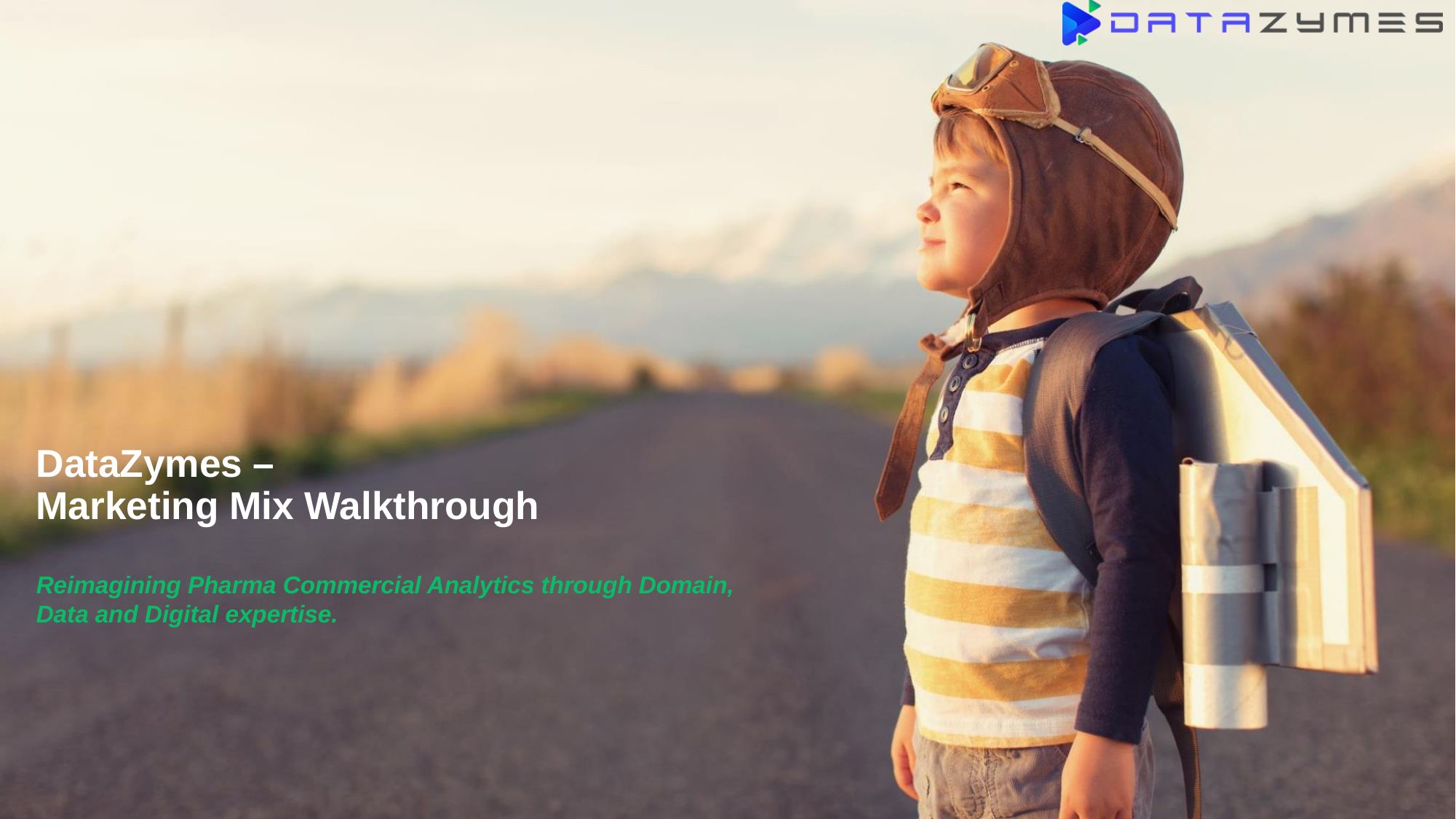

# DataZymes – Marketing Mix Walkthrough
Reimagining Pharma Commercial Analytics through Domain, Data and Digital expertise.